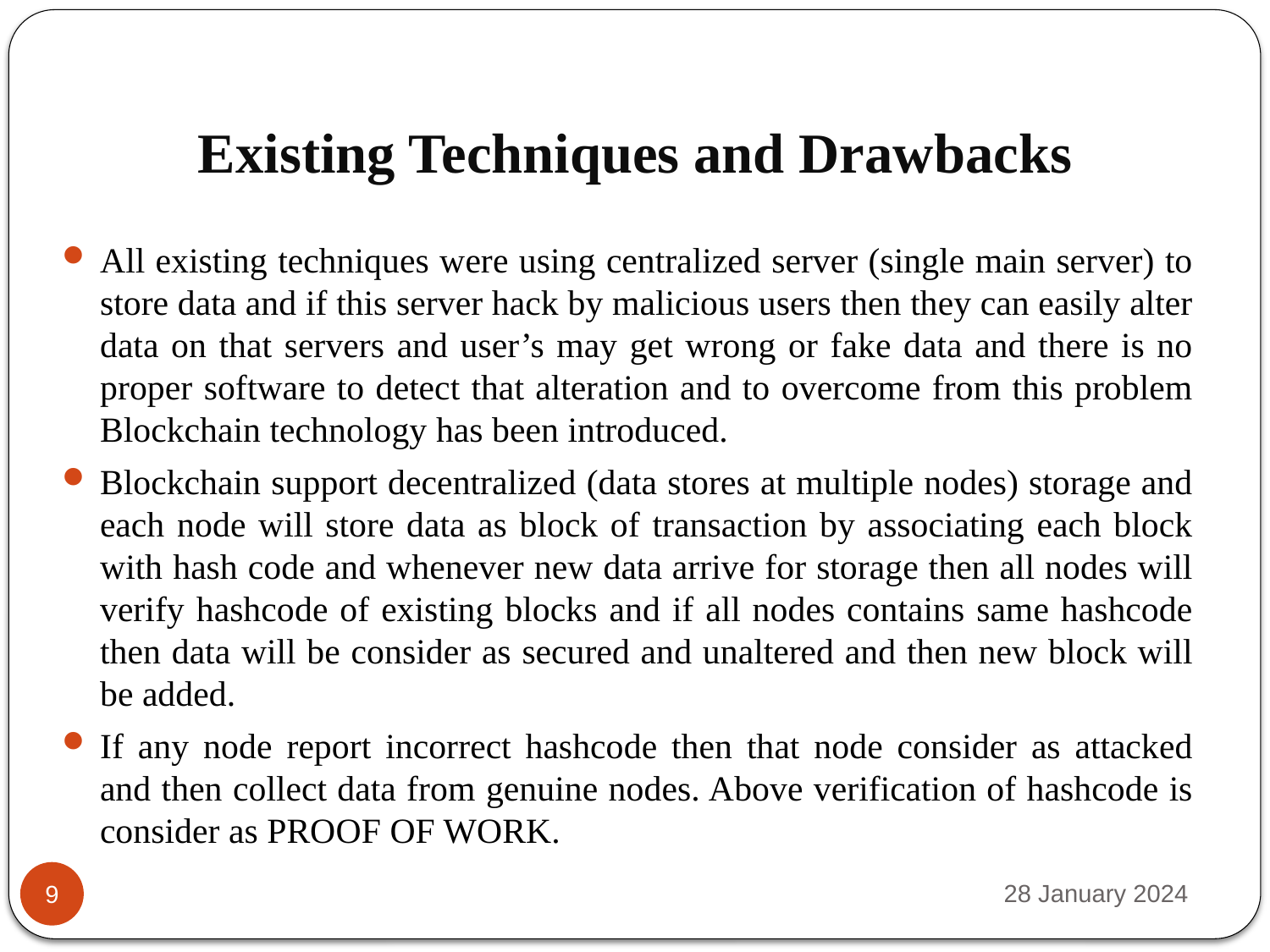

# Existing Techniques and Drawbacks
All existing techniques were using centralized server (single main server) to store data and if this server hack by malicious users then they can easily alter data on that servers and user’s may get wrong or fake data and there is no proper software to detect that alteration and to overcome from this problem Blockchain technology has been introduced.
Blockchain support decentralized (data stores at multiple nodes) storage and each node will store data as block of transaction by associating each block with hash code and whenever new data arrive for storage then all nodes will verify hashcode of existing blocks and if all nodes contains same hashcode then data will be consider as secured and unaltered and then new block will be added.
If any node report incorrect hashcode then that node consider as attacked and then collect data from genuine nodes. Above verification of hashcode is consider as PROOF OF WORK.

28 January 2024
9